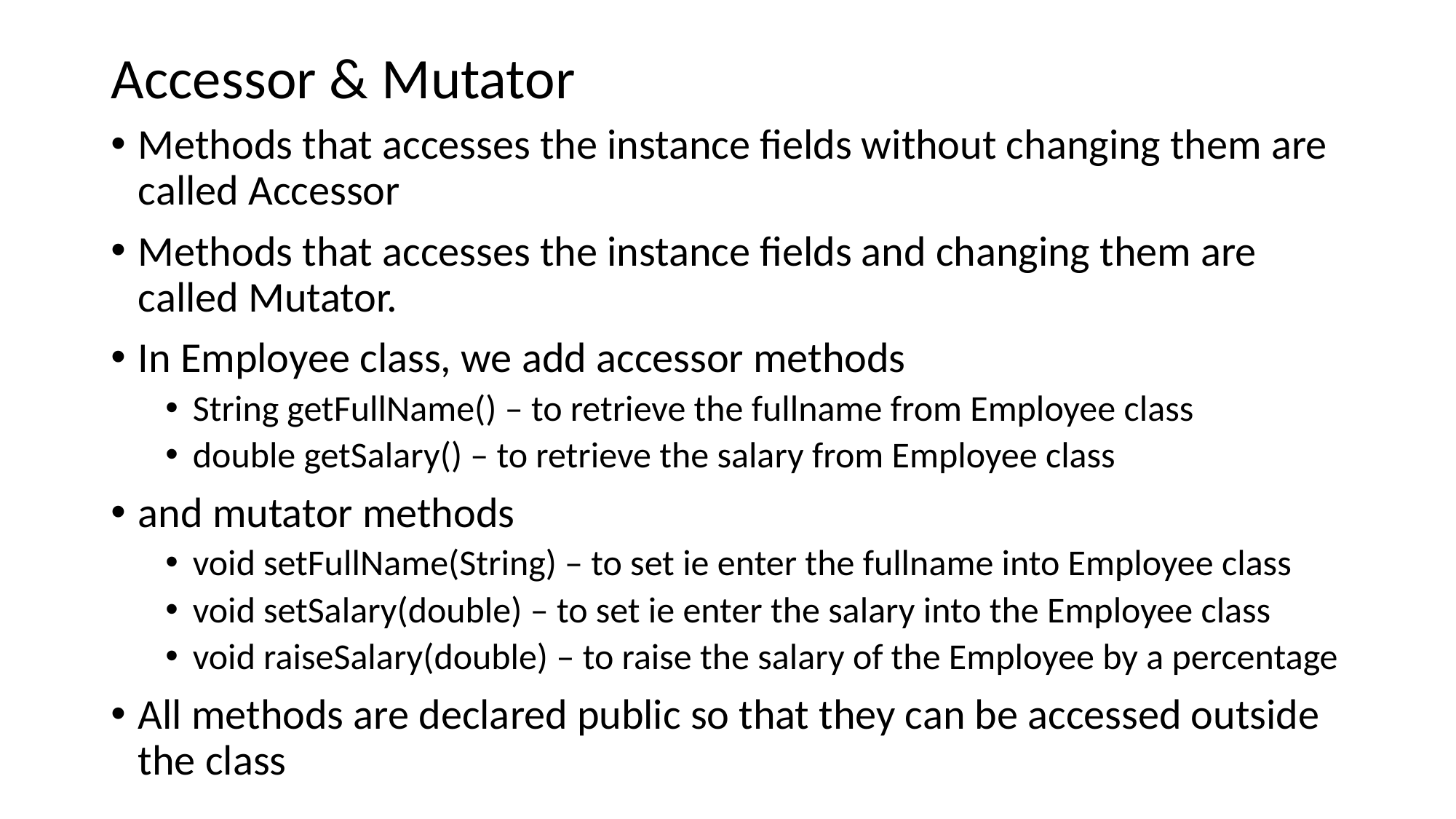

# Accessor & Mutator
Methods that accesses the instance fields without changing them are called Accessor
Methods that accesses the instance fields and changing them are called Mutator.
In Employee class, we add accessor methods
String getFullName() – to retrieve the fullname from Employee class
double getSalary() – to retrieve the salary from Employee class
and mutator methods
void setFullName(String) – to set ie enter the fullname into Employee class
void setSalary(double) – to set ie enter the salary into the Employee class
void raiseSalary(double) – to raise the salary of the Employee by a percentage
All methods are declared public so that they can be accessed outside the class